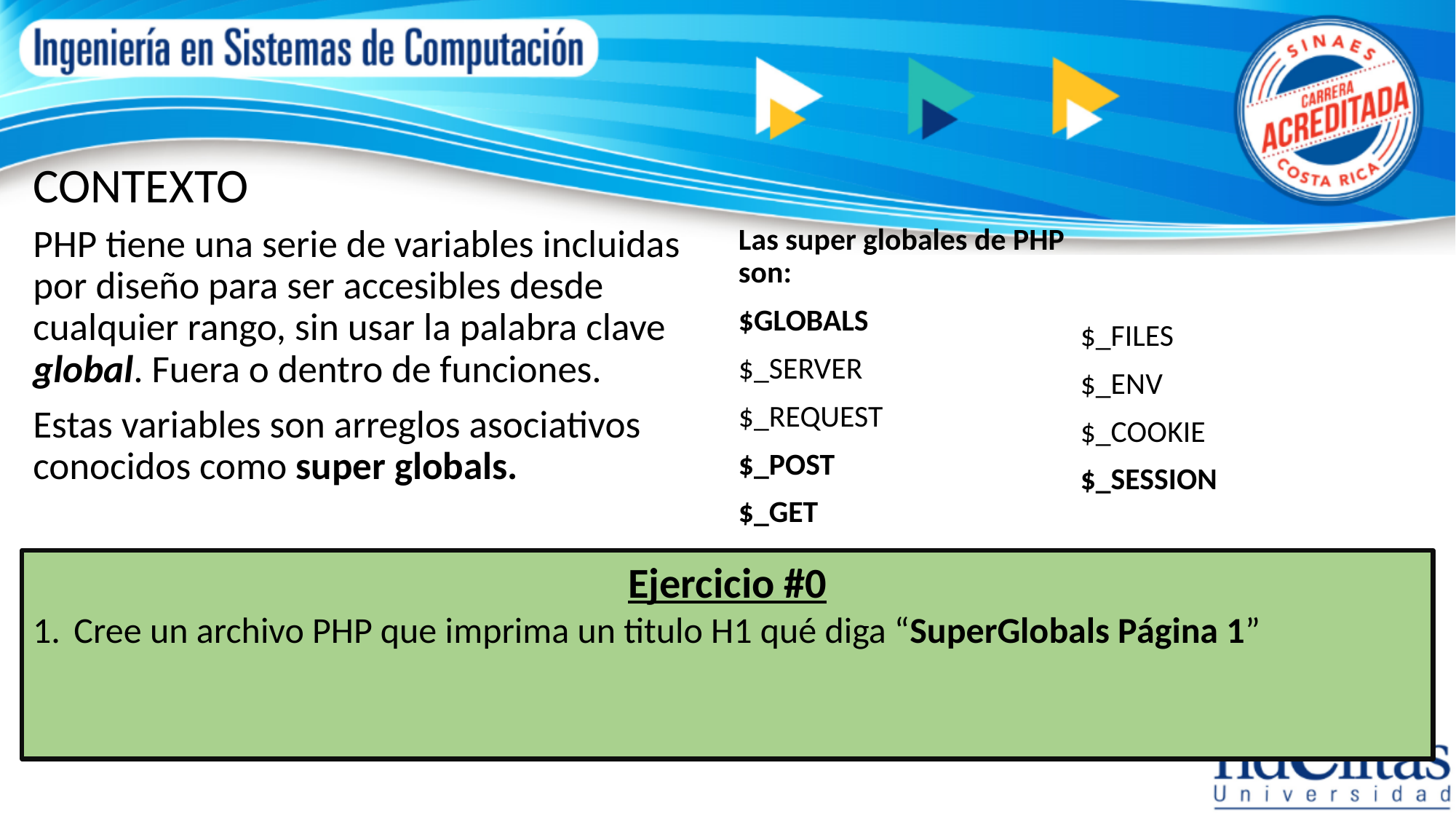

# CONTEXTO
PHP tiene una serie de variables incluidas por diseño para ser accesibles desde cualquier rango, sin usar la palabra clave global. Fuera o dentro de funciones.
Estas variables son arreglos asociativos conocidos como super globals.

Las super globales de PHP son:
$GLOBALS
$_SERVER
$_REQUEST
$_POST
$_GET

$_FILES
$_ENV
$_COOKIE
$_SESSION
Ejercicio #0
Cree un archivo PHP que imprima un titulo H1 qué diga “SuperGlobals Página 1”